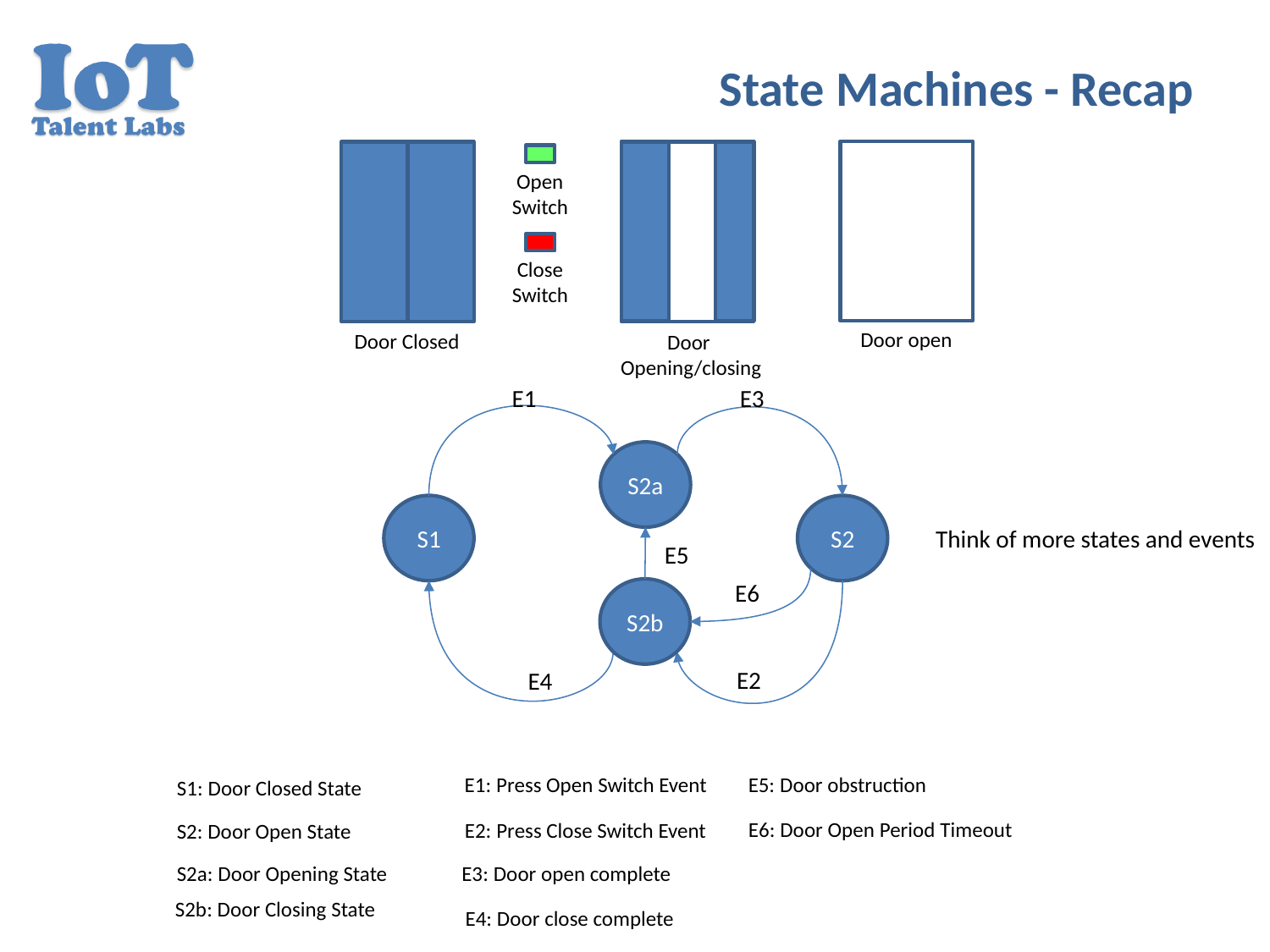

# State Machines - Recap

Open
Switch

Close
Switch
Door open
Door Closed
Door
Opening/closing
E1
E3
S2a
S1
S2
Think of more states and events
E5
E6
S2b
E2
E4
E5: Door obstruction
E1: Press Open Switch Event
S1: Door Closed State
E6: Door Open Period Timeout
E2: Press Close Switch Event
S2: Door Open State
E3: Door open complete
S2a: Door Opening State
S2b: Door Closing State
E4: Door close complete